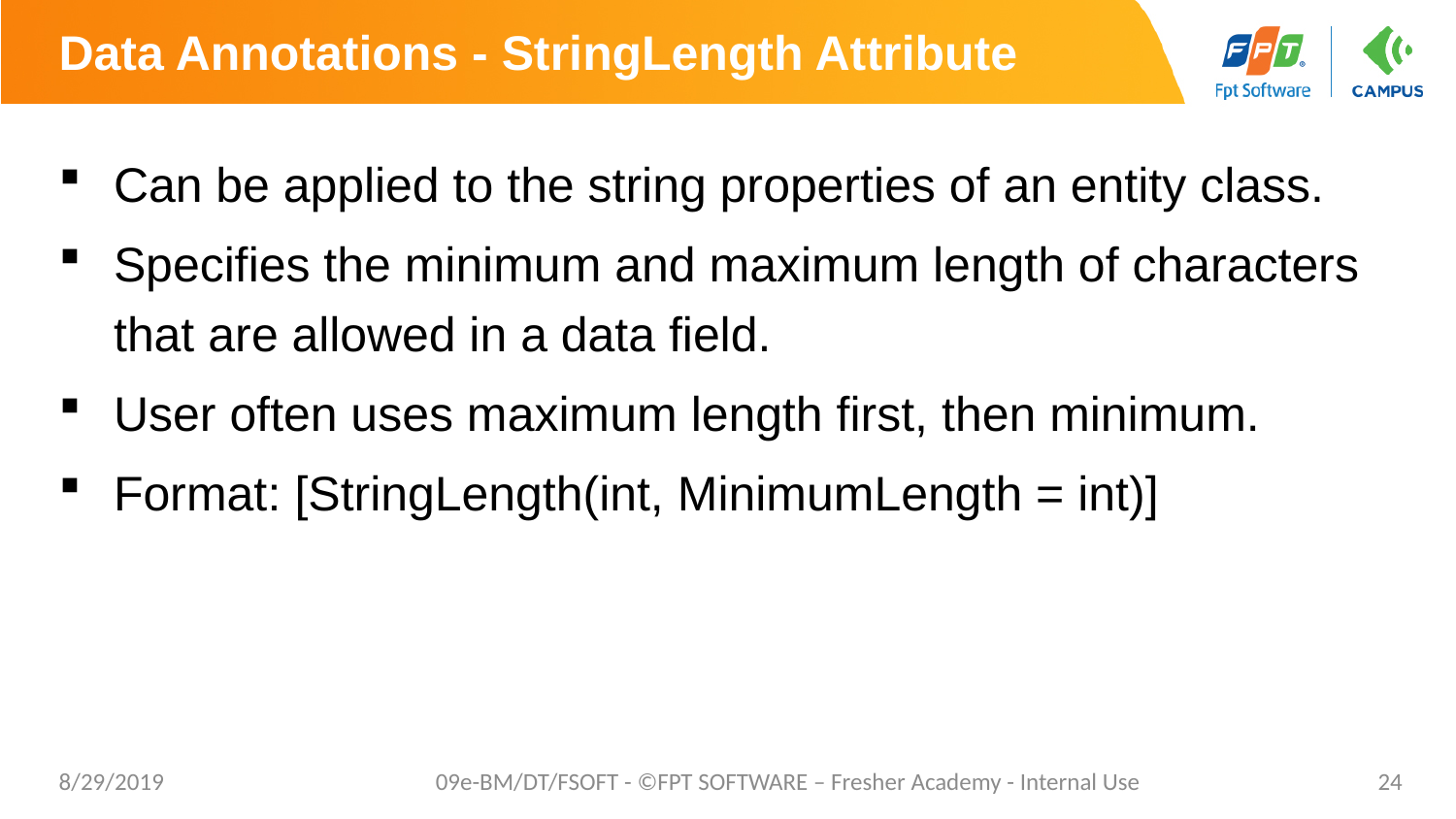

# Data Annotations - StringLength Attribute
Can be applied to the string properties of an entity class.
Specifies the minimum and maximum length of characters that are allowed in a data field.
User often uses maximum length first, then minimum.
Format: [StringLength(int, MinimumLength = int)]
8/29/2019
09e-BM/DT/FSOFT - ©FPT SOFTWARE – Fresher Academy - Internal Use
24